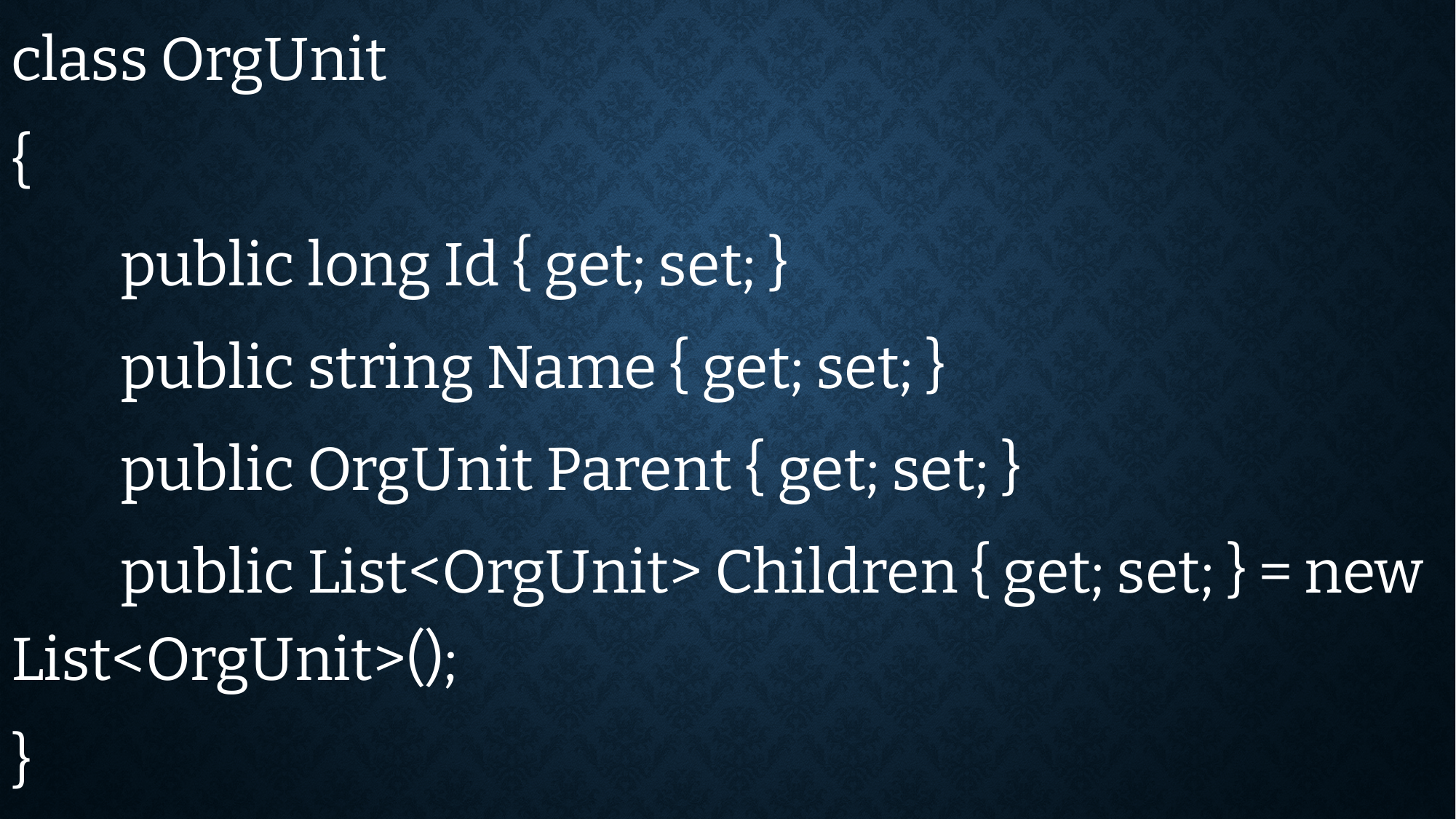

class OrgUnit
{
	public long Id { get; set; }
	public string Name { get; set; }
	public OrgUnit Parent { get; set; }
	public List<OrgUnit> Children { get; set; } = new List<OrgUnit>();
}